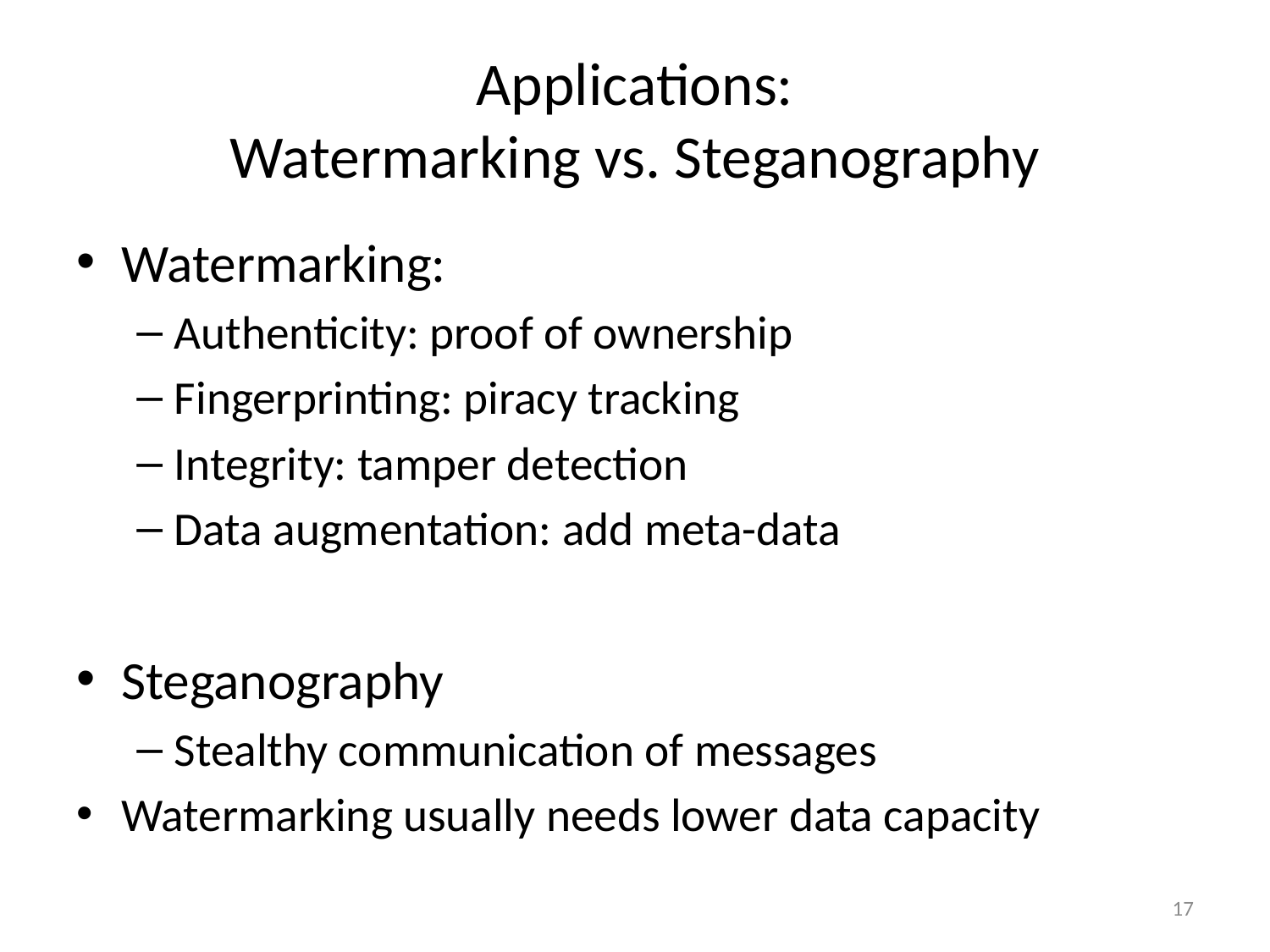

# Applications: Watermarking vs. Steganography
Watermarking:
Authenticity: proof of ownership
Fingerprinting: piracy tracking
Integrity: tamper detection
Data augmentation: add meta-data

Steganography
Stealthy communication of messages
Watermarking usually needs lower data capacity

17